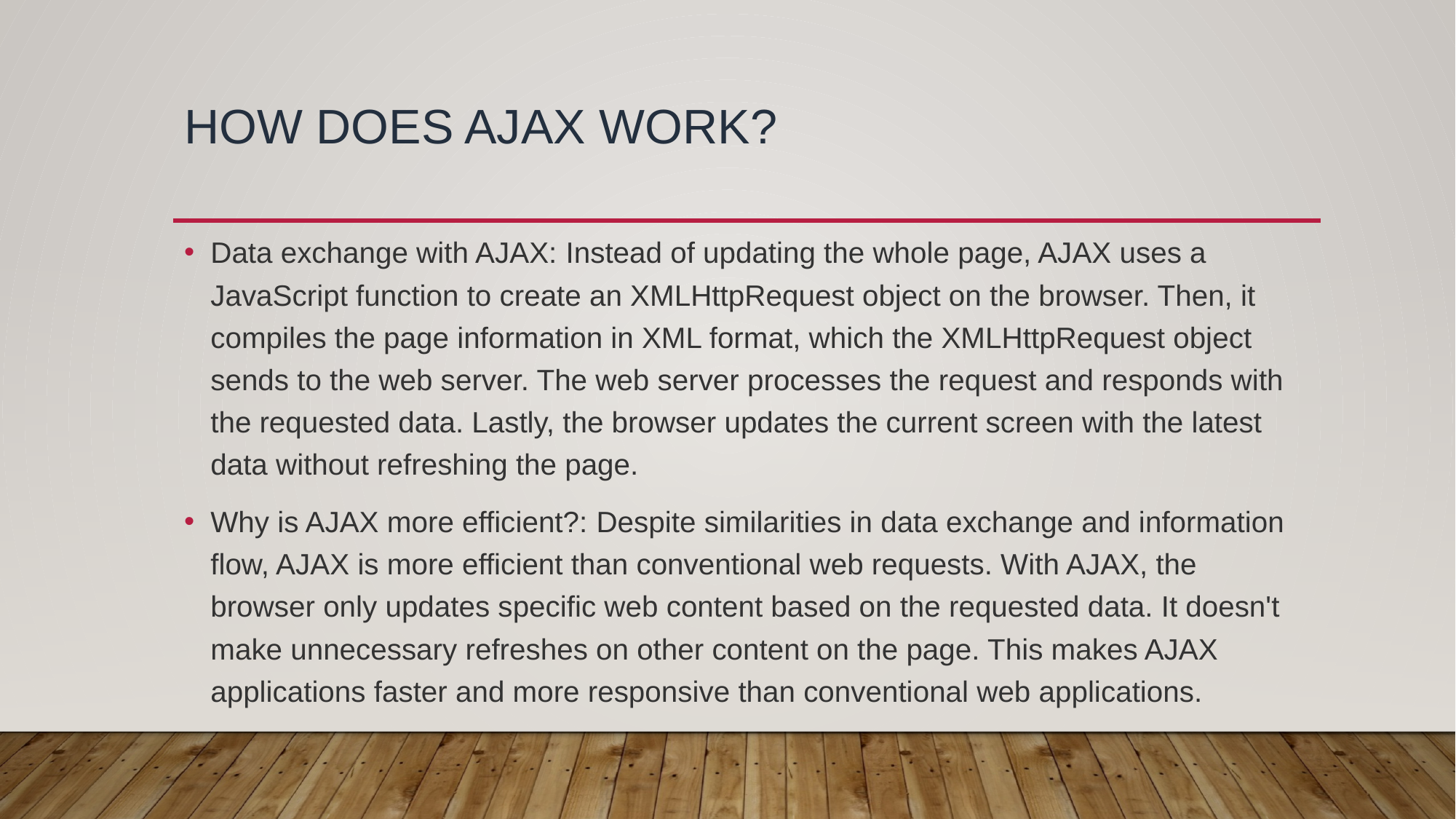

# How does AJAX work?
Data exchange with AJAX: Instead of updating the whole page, AJAX uses a JavaScript function to create an XMLHttpRequest object on the browser. Then, it compiles the page information in XML format, which the XMLHttpRequest object sends to the web server. The web server processes the request and responds with the requested data. Lastly, the browser updates the current screen with the latest data without refreshing the page.
Why is AJAX more efficient?: Despite similarities in data exchange and information flow, AJAX is more efficient than conventional web requests. With AJAX, the browser only updates specific web content based on the requested data. It doesn't make unnecessary refreshes on other content on the page. This makes AJAX applications faster and more responsive than conventional web applications.